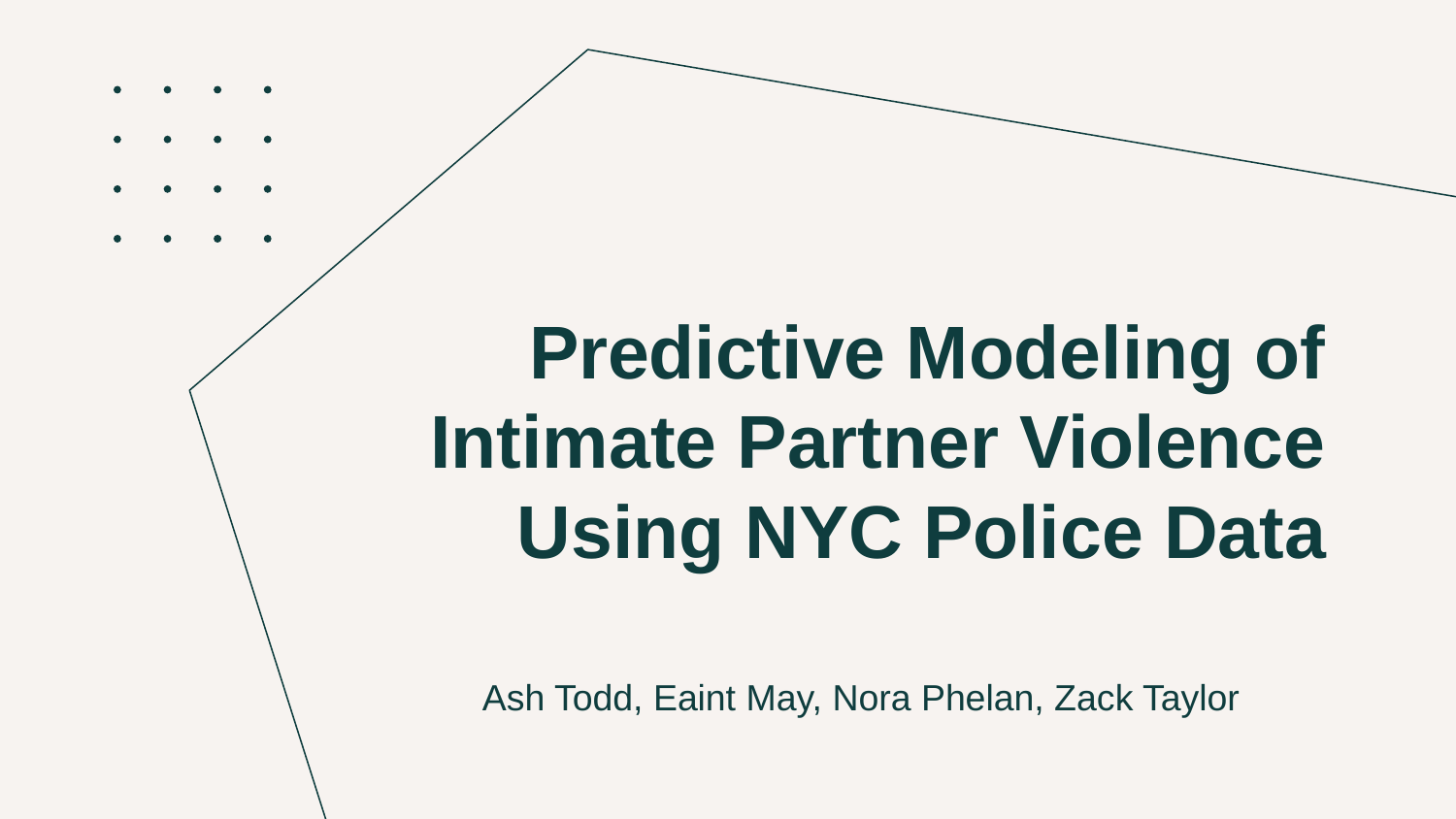

# Predictive Modeling of Intimate Partner Violence Using NYC Police Data
Ash Todd, Eaint May, Nora Phelan, Zack Taylor